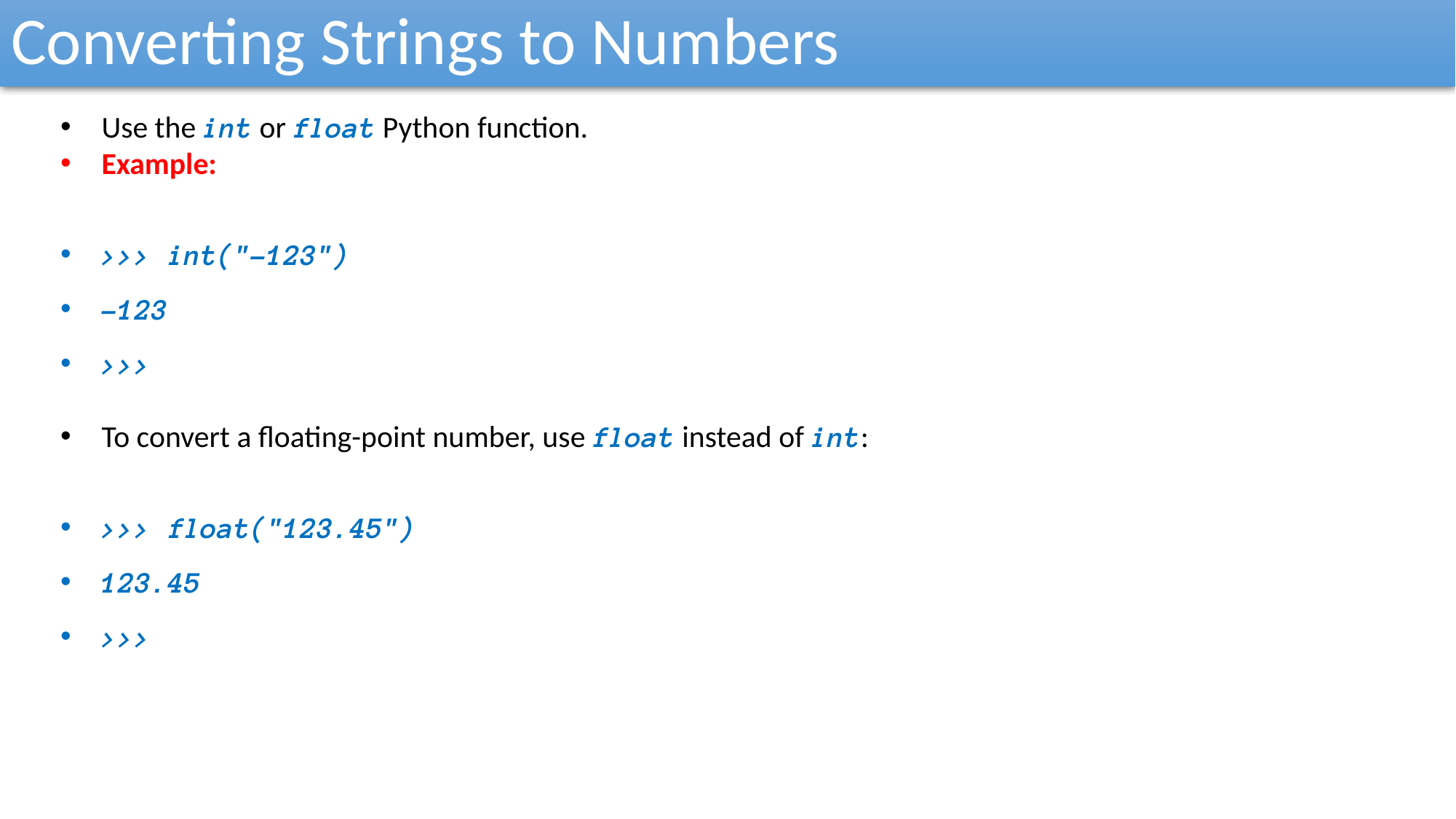

Converting Strings to Numbers
Use the int or float Python function.
Example:

>>> int("-123")
-123
>>>

To convert a floating-point number, use float instead of int:

>>> float("123.45")
123.45
>>>